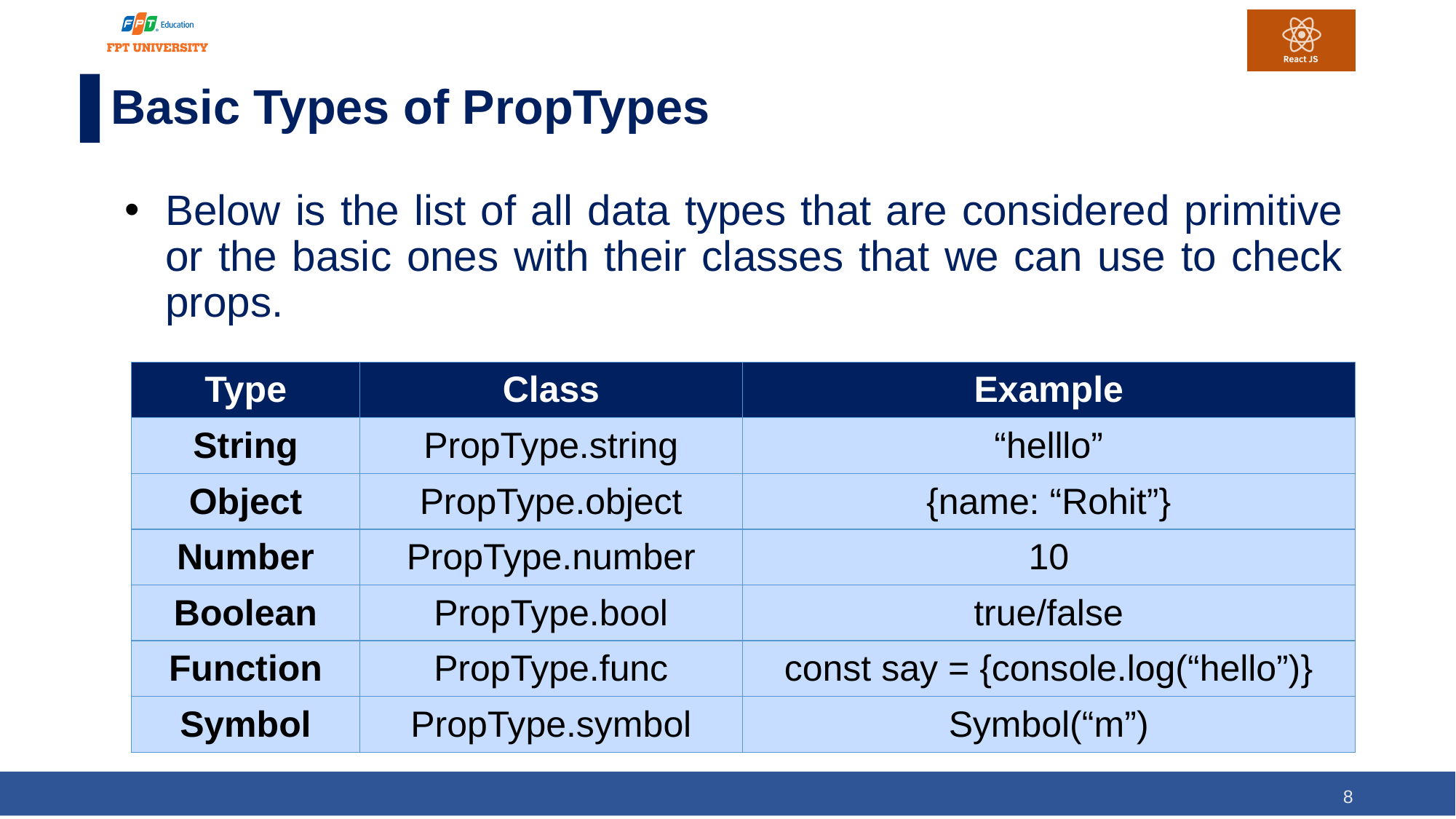

# Basic Types of PropTypes
Below is the list of all data types that are considered primitive or the basic ones with their classes that we can use to check props.
| Type | Class | Example |
| --- | --- | --- |
| String | PropType.string | “helllo” |
| Object | PropType.object | {name: “Rohit”} |
| Number | PropType.number | 10 |
| Boolean | PropType.bool | true/false |
| Function | PropType.func | const say = {console.log(“hello”)} |
| Symbol | PropType.symbol | Symbol(“m”) |
8